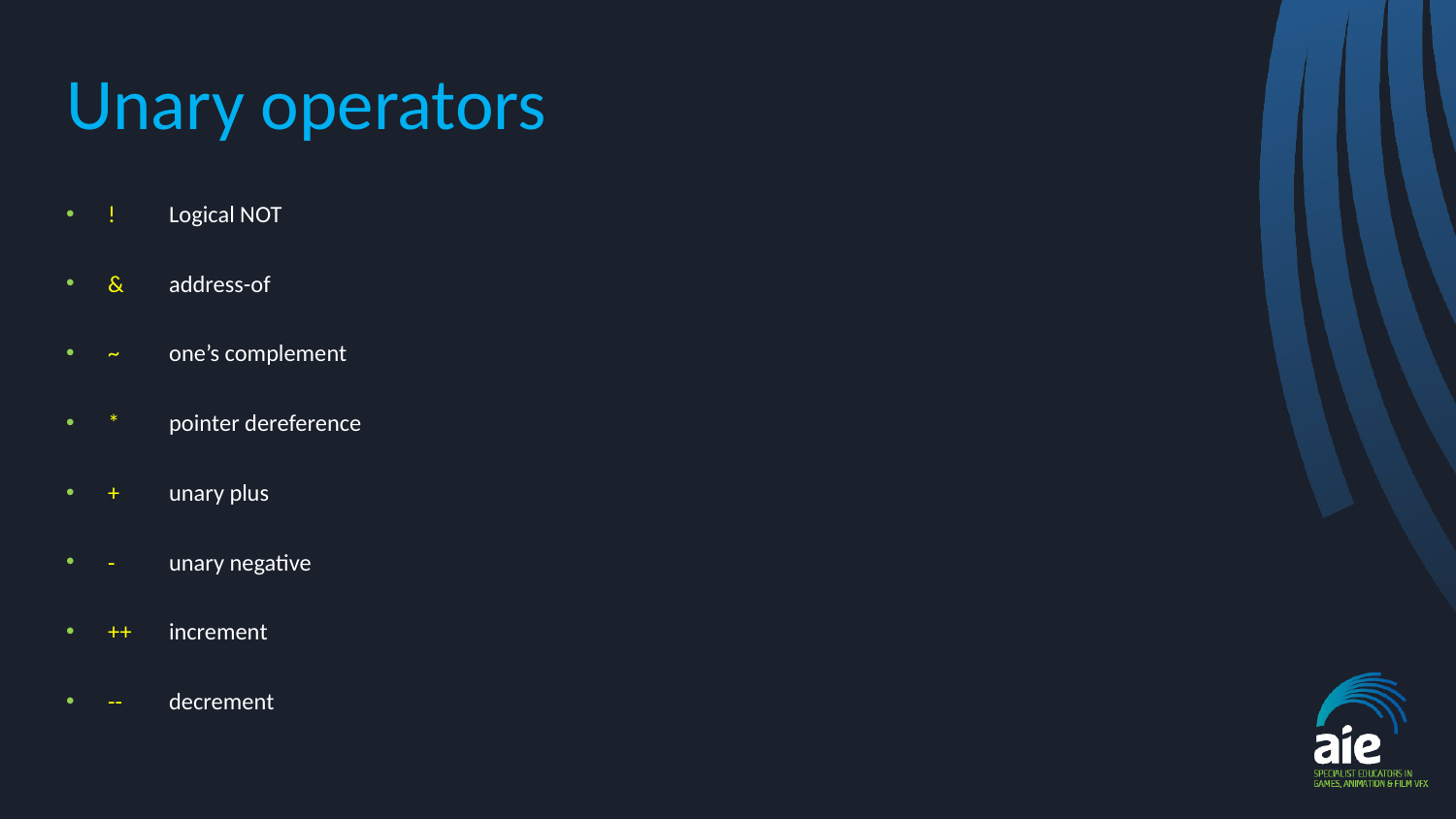

# Unary operators
!  	Logical NOT

& 	address-of

~ 	one’s complement

* 	pointer dereference

+ 	unary plus

- 	unary negative

++ 	increment

-- 	decrement